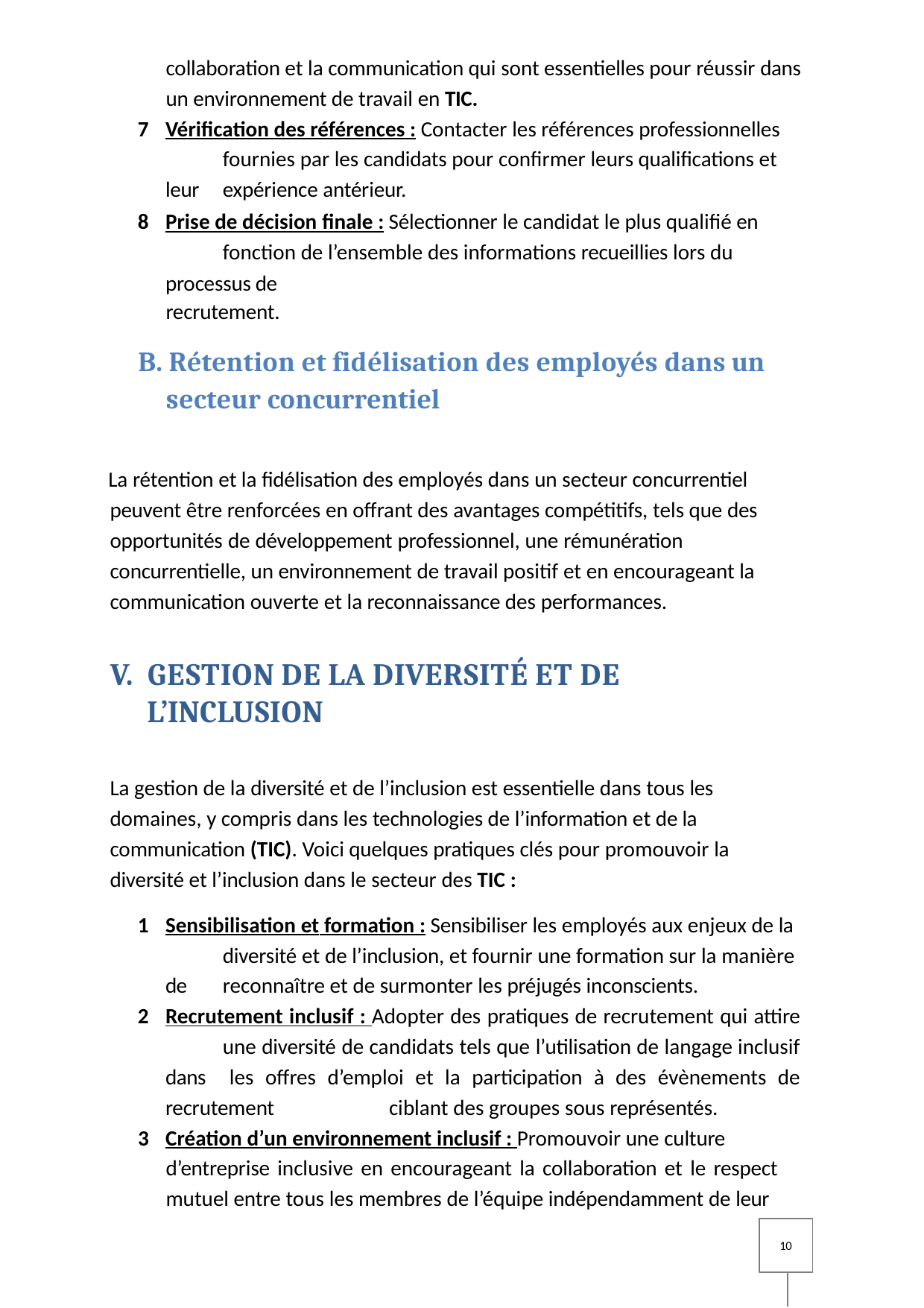

collaboration et la communication qui sont essentielles pour réussir dans un environnement de travail en TIC.
Vérification des références : Contacter les références professionnelles 	fournies par les candidats pour confirmer leurs qualifications et leur 	expérience antérieur.
Prise de décision finale : Sélectionner le candidat le plus qualifié en 	fonction de l’ensemble des informations recueillies lors du processus de
recrutement.
B. Rétention et fidélisation des employés dans un secteur concurrentiel

La rétention et la fidélisation des employés dans un secteur concurrentiel peuvent être renforcées en offrant des avantages compétitifs, tels que des opportunités de développement professionnel, une rémunération concurrentielle, un environnement de travail positif et en encourageant la communication ouverte et la reconnaissance des performances.

GESTION DE LA DIVERSITÉ ET DE L’INCLUSION

La gestion de la diversité et de l’inclusion est essentielle dans tous les domaines, y compris dans les technologies de l’information et de la communication (TIC). Voici quelques pratiques clés pour promouvoir la diversité et l’inclusion dans le secteur des TIC :
Sensibilisation et formation : Sensibiliser les employés aux enjeux de la 	diversité et de l’inclusion, et fournir une formation sur la manière de 	reconnaître et de surmonter les préjugés inconscients.
Recrutement inclusif : Adopter des pratiques de recrutement qui attire 	une diversité de candidats tels que l’utilisation de langage inclusif dans 	les offres d’emploi et la participation à des évènements de recrutement 	ciblant des groupes sous représentés.
Création d’un environnement inclusif : Promouvoir une culture
d’entreprise inclusive en encourageant la collaboration et le respect mutuel entre tous les membres de l’équipe indépendamment de leur
10